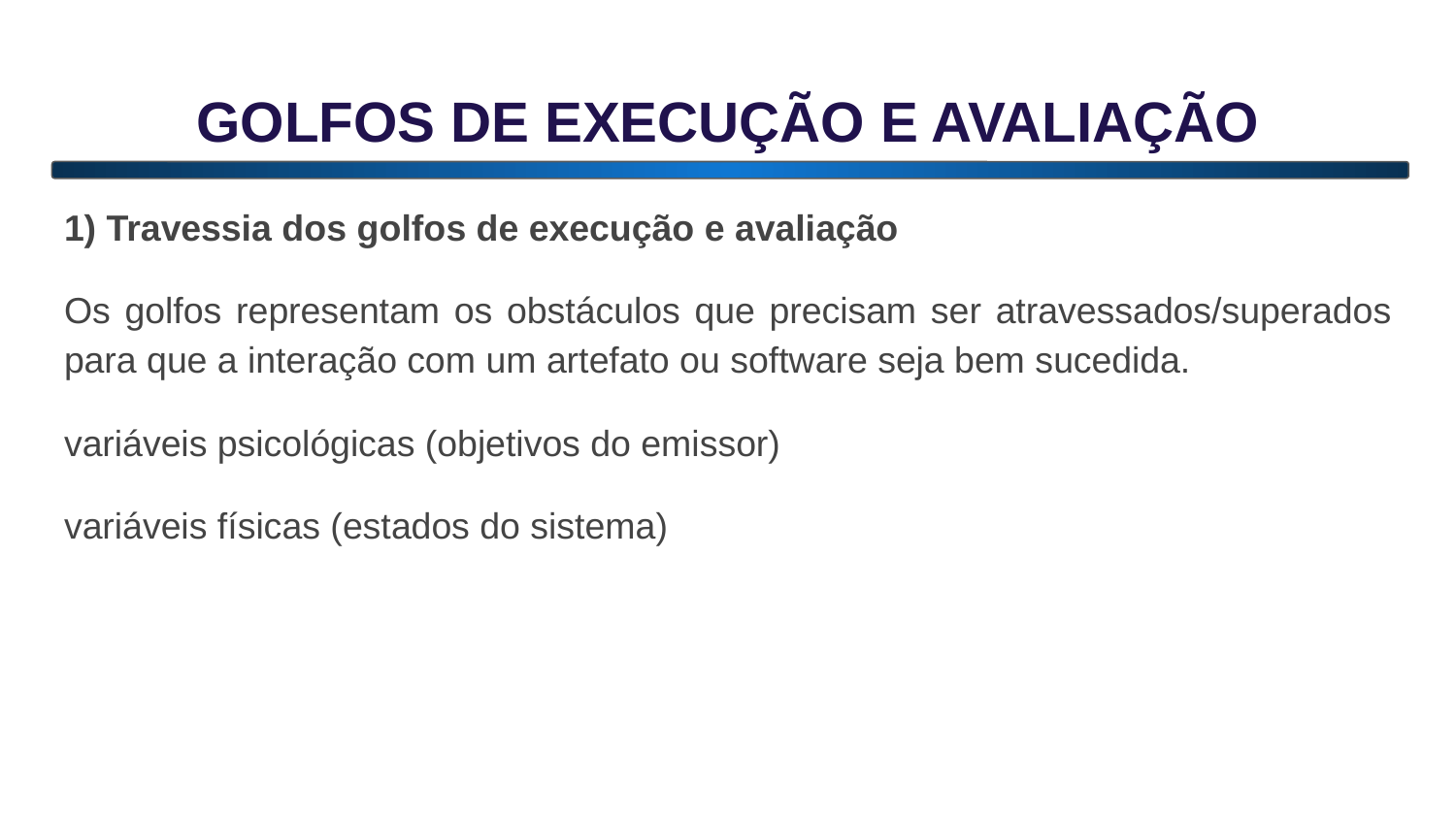

# GOLFOS DE EXECUÇÃO E AVALIAÇÃO

1) Travessia dos golfos de execução e avaliação
Os golfos representam os obstáculos que precisam ser atravessados/superados para que a interação com um artefato ou software seja bem sucedida.
variáveis psicológicas (objetivos do emissor)
variáveis físicas (estados do sistema)